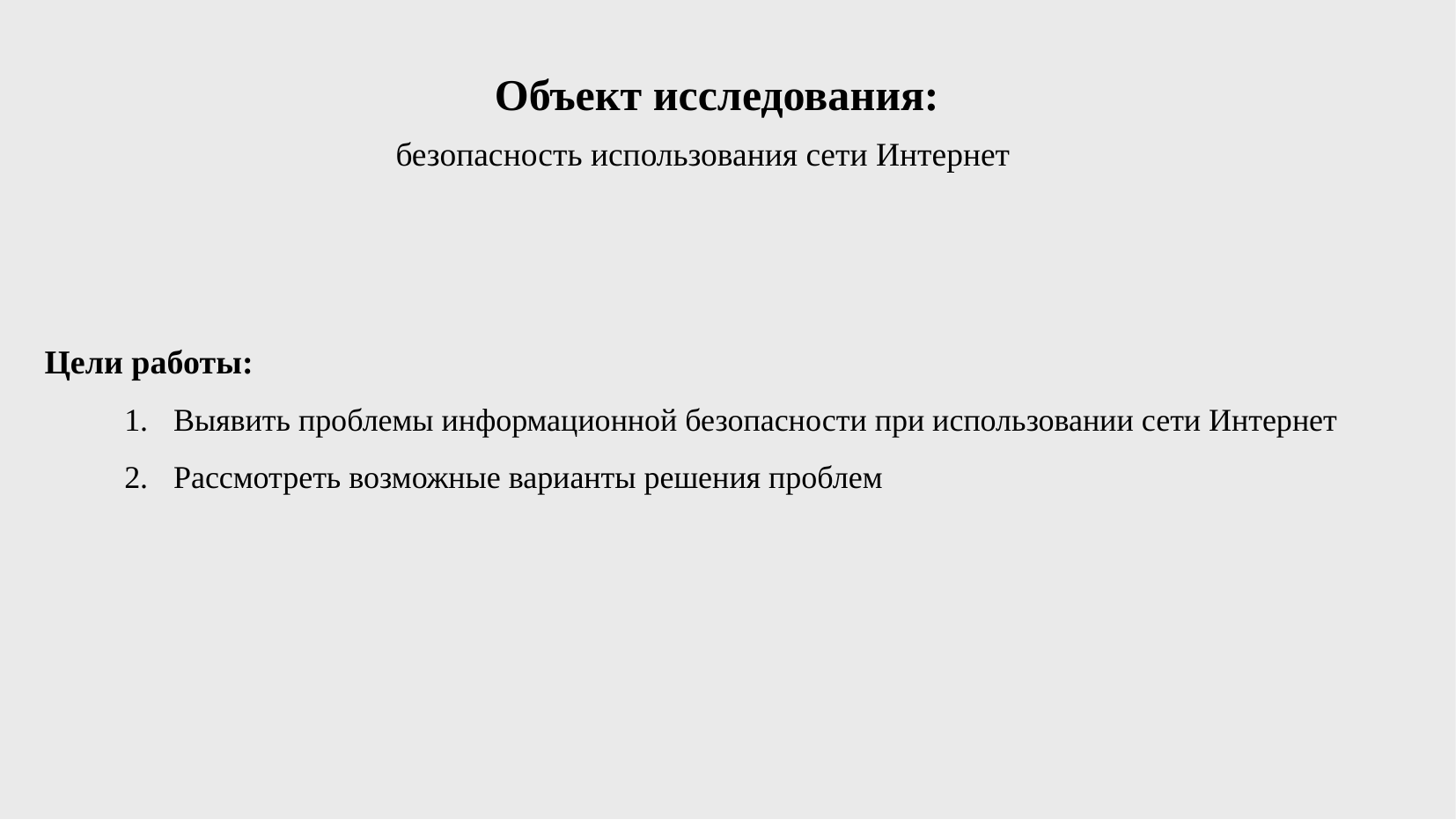

Объект исследования:

безопасность использования сети Интернет
Цели работы:
Выявить проблемы информационной безопасности при использовании сети Интернет
Рассмотреть возможные варианты решения проблем